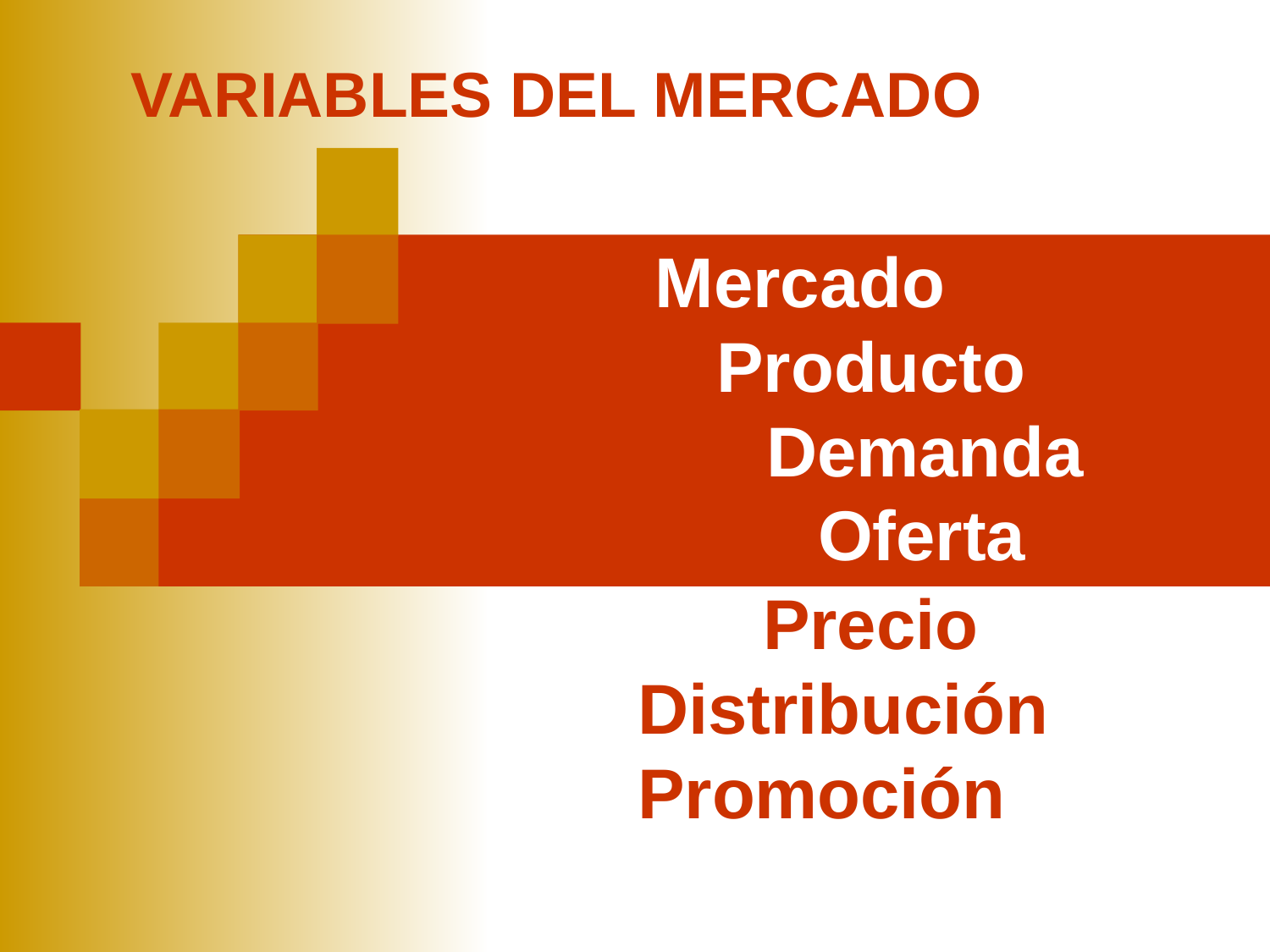

VARIABLES DEL MERCADO
Mercado
	Producto
		Demanda
			Oferta
# Precio	Distribución Promoción